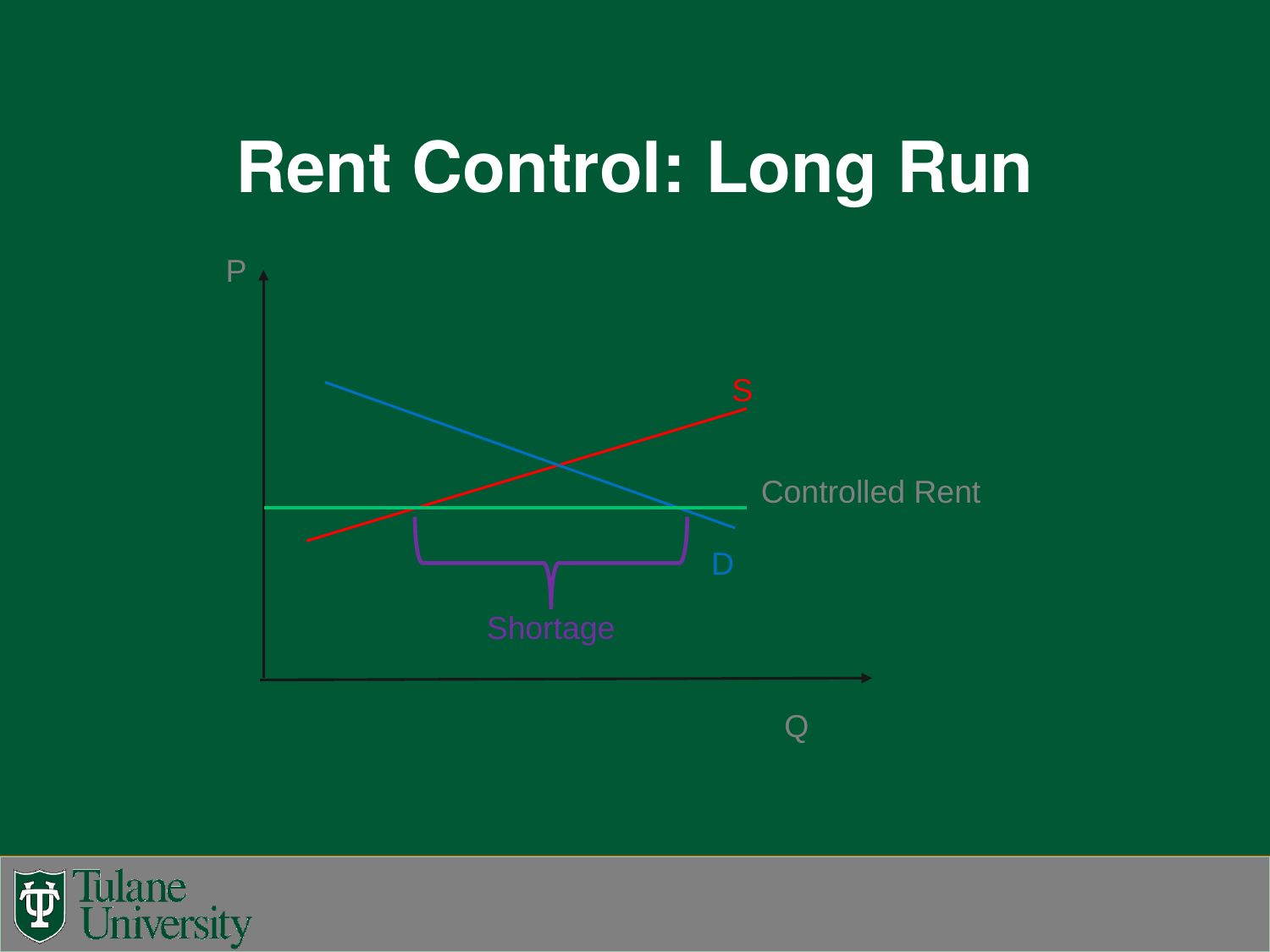

# Rent Control: Long Run
P
S

Controlled Rent
D
Shortage
Q